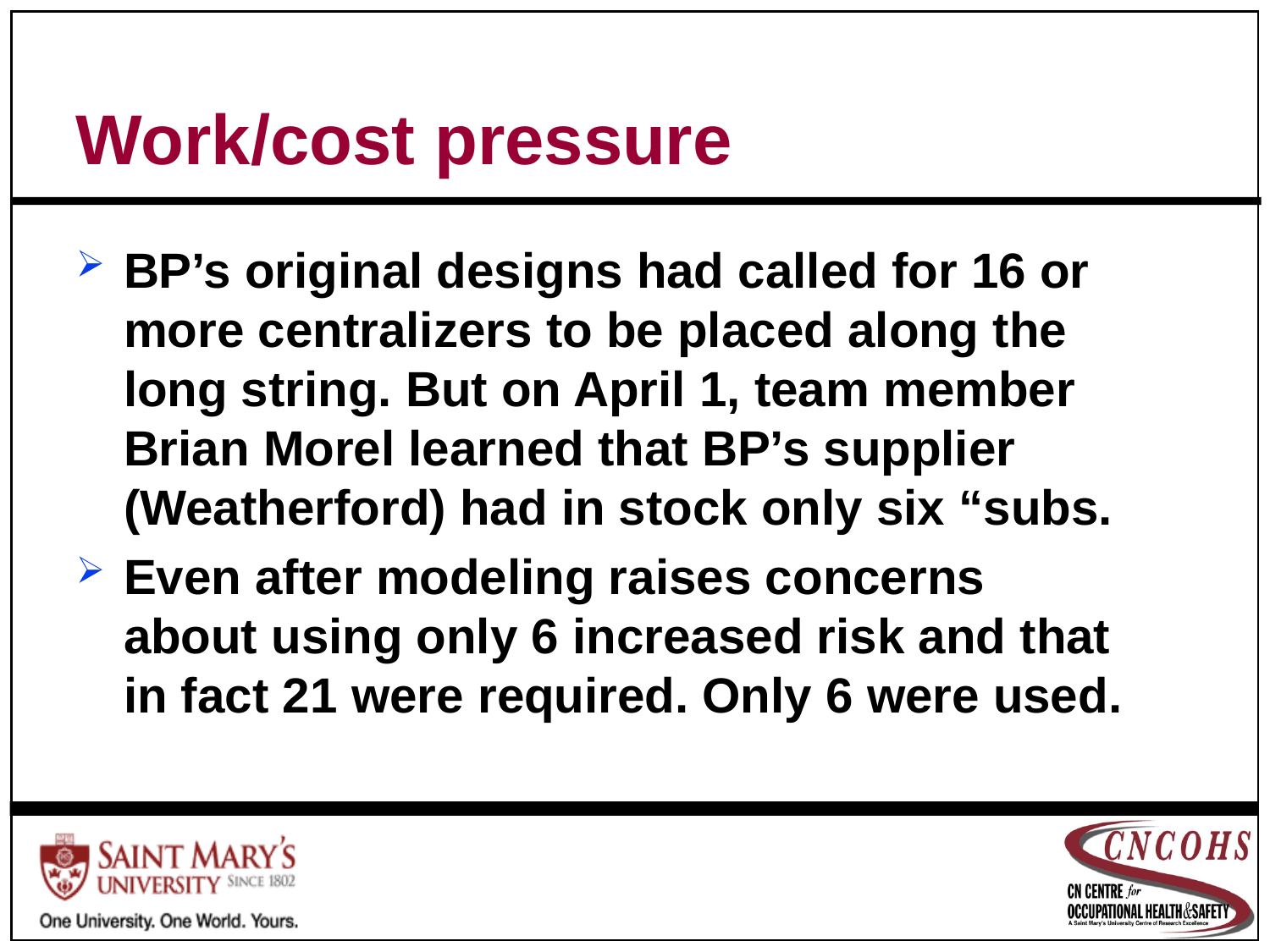

# Work/cost pressure
BP’s original designs had called for 16 or more centralizers to be placed along the long string. But on April 1, team member Brian Morel learned that BP’s supplier (Weatherford) had in stock only six “subs.
Even after modeling raises concerns about using only 6 increased risk and that in fact 21 were required. Only 6 were used.